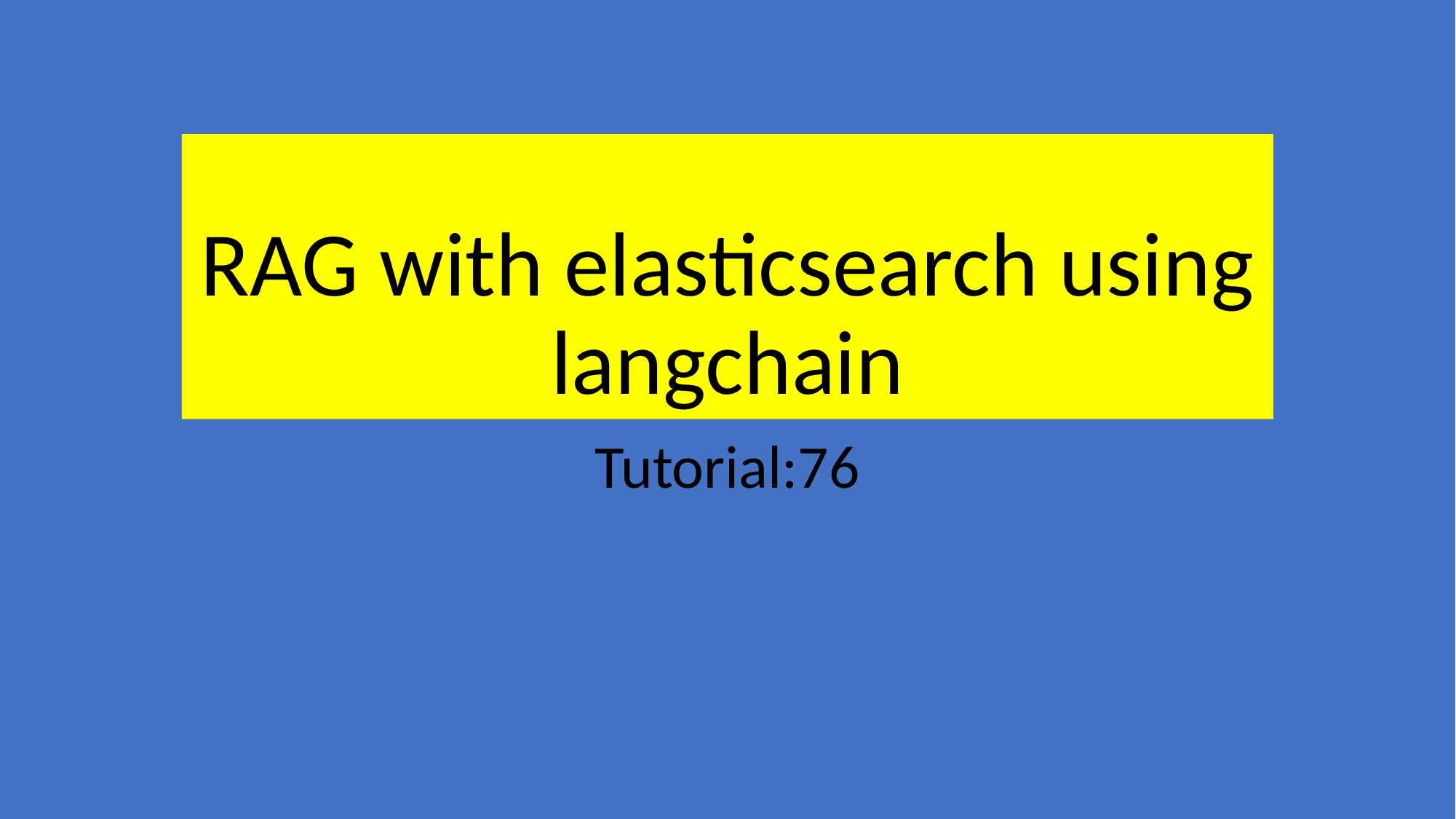

# RAG with elasticsearch using langchain
Tutorial:76